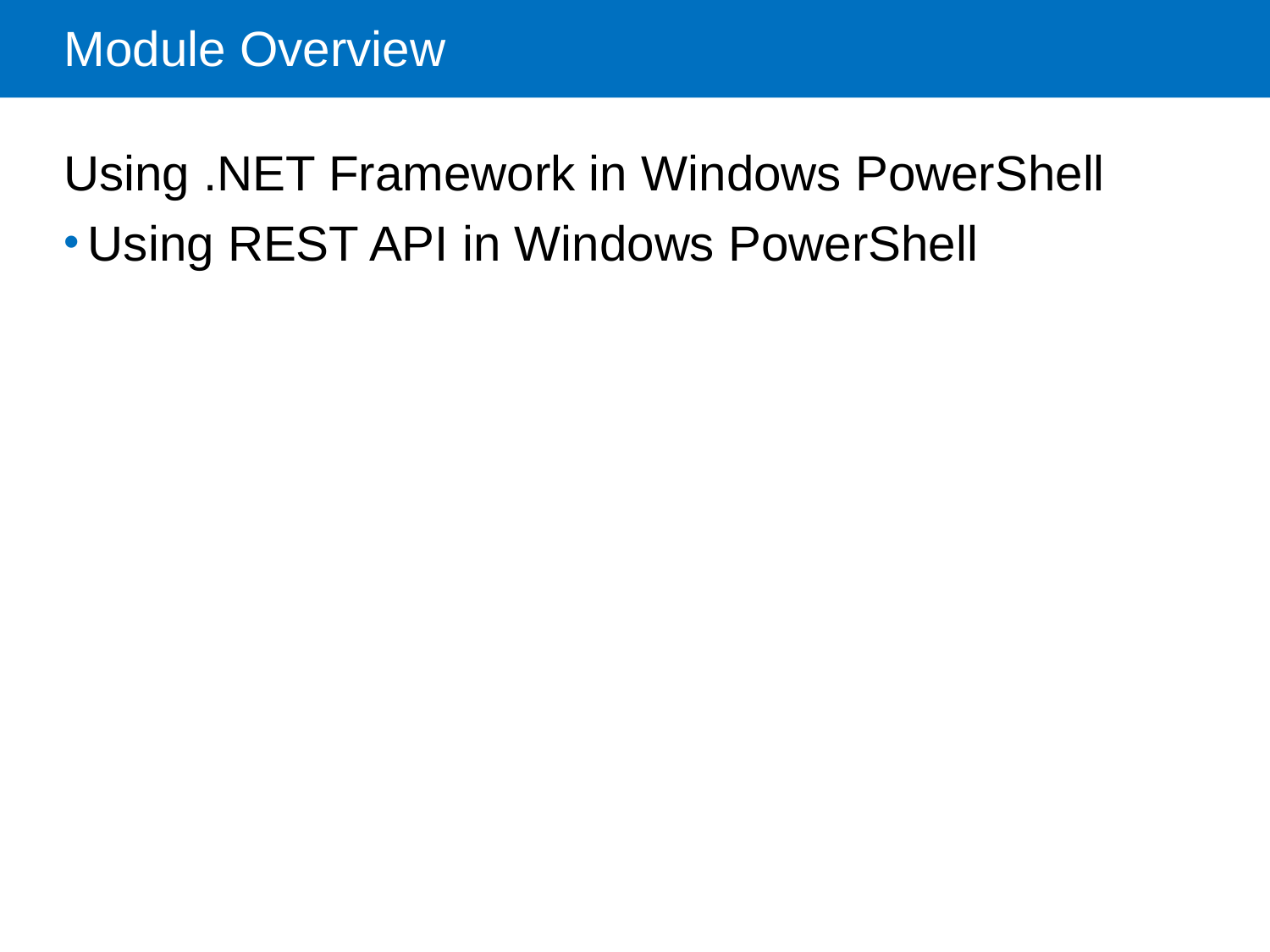

# Module Overview
Using .NET Framework in Windows PowerShell
Using REST API in Windows PowerShell